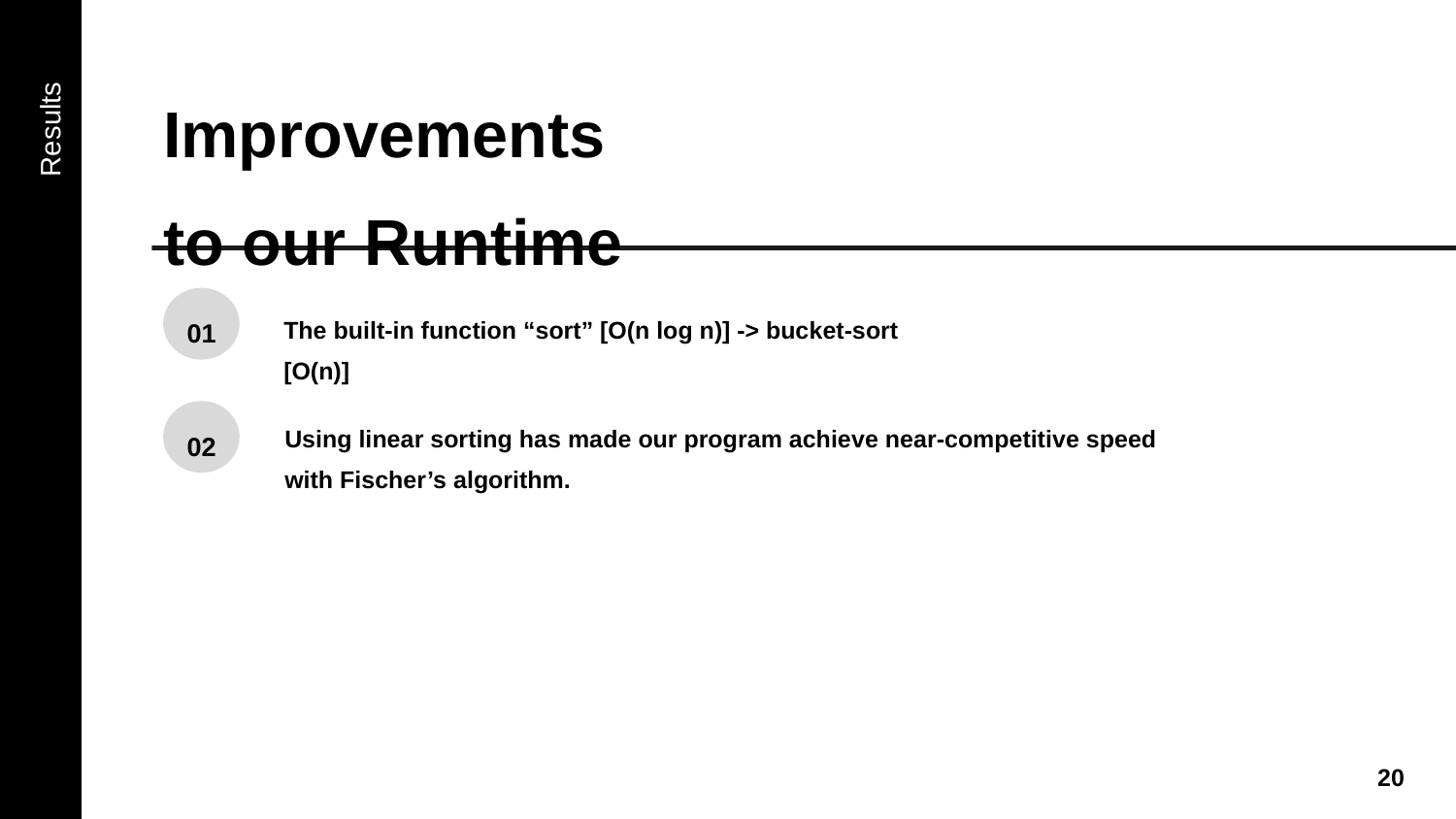

Improvements to our Runtime

Results

The built-in function “sort” [O(n log n)] -> bucket-sort [O(n)]
01

Using linear sorting has made our program achieve near-competitive speed with Fischer’s algorithm.
02
20